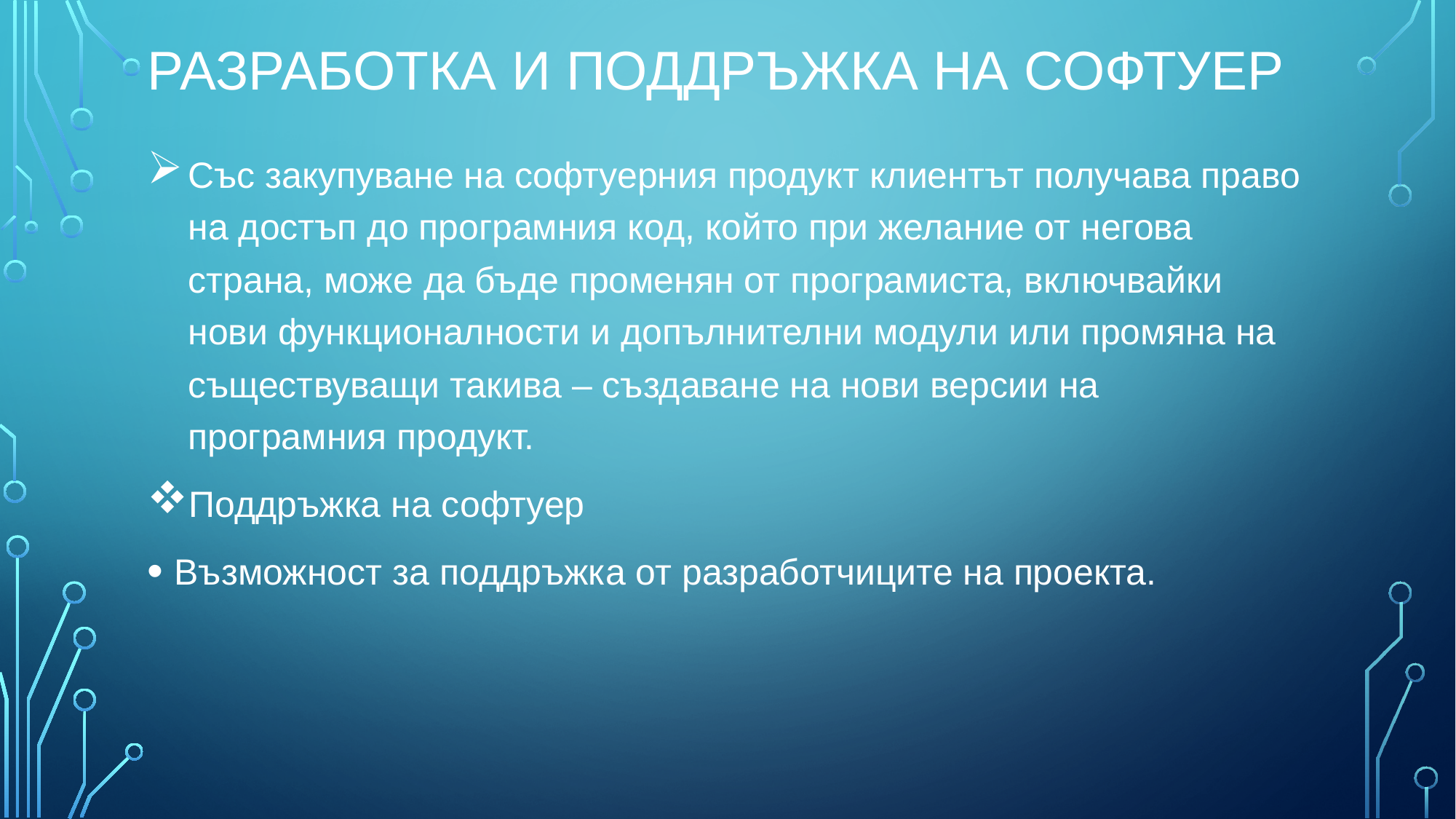

# Разработка и поддръжка на софтуер
Със закупуване на софтуерния продукт клиентът получава право на достъп до програмния код, който при желание от негова страна, може да бъде променян от програмиста, включвайки нови функционалности и допълнителни модули или промяна на съществуващи такива – създаване на нови версии на програмния продукт.
Поддръжка на софтуер
Възможност за поддръжка от разработчиците на проекта.